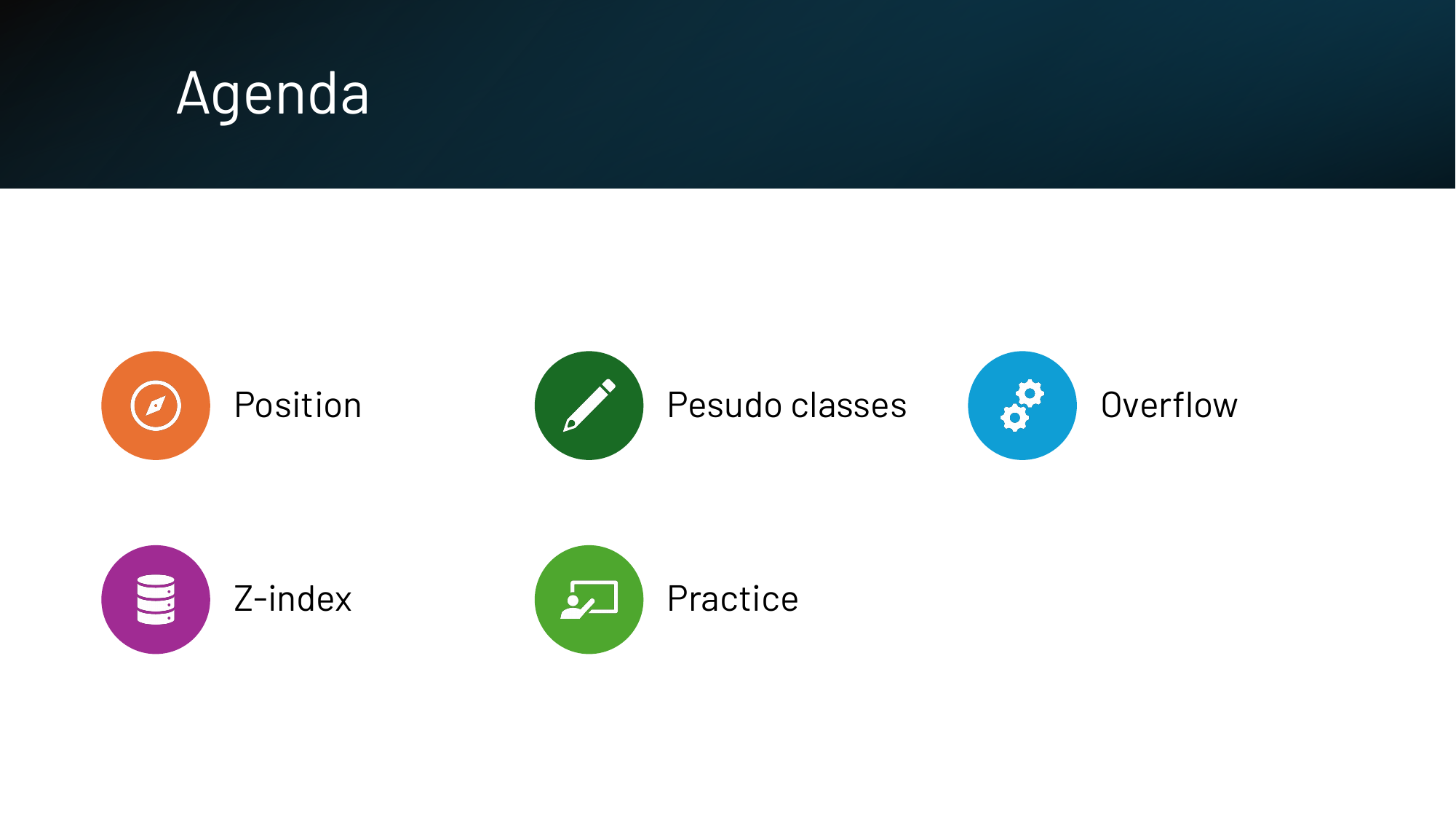

# Agenda
Position
Pesudo classes
Overflow
Z-index
Practice